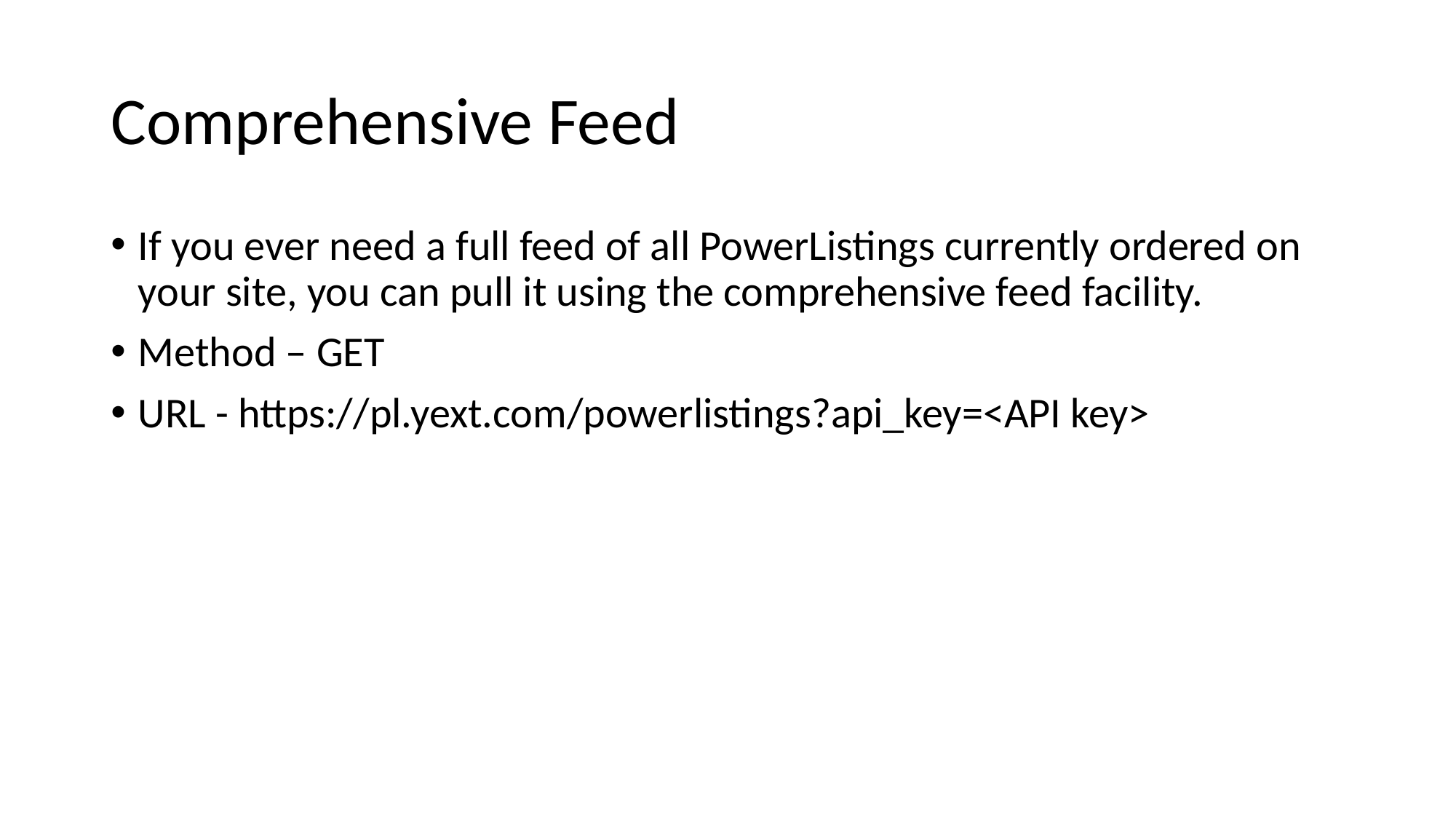

# Comprehensive Feed
If you ever need a full feed of all PowerListings currently ordered on your site, you can pull it using the comprehensive feed facility.
Method – GET
URL - https://pl.yext.com/powerlistings?api_key=<API key>